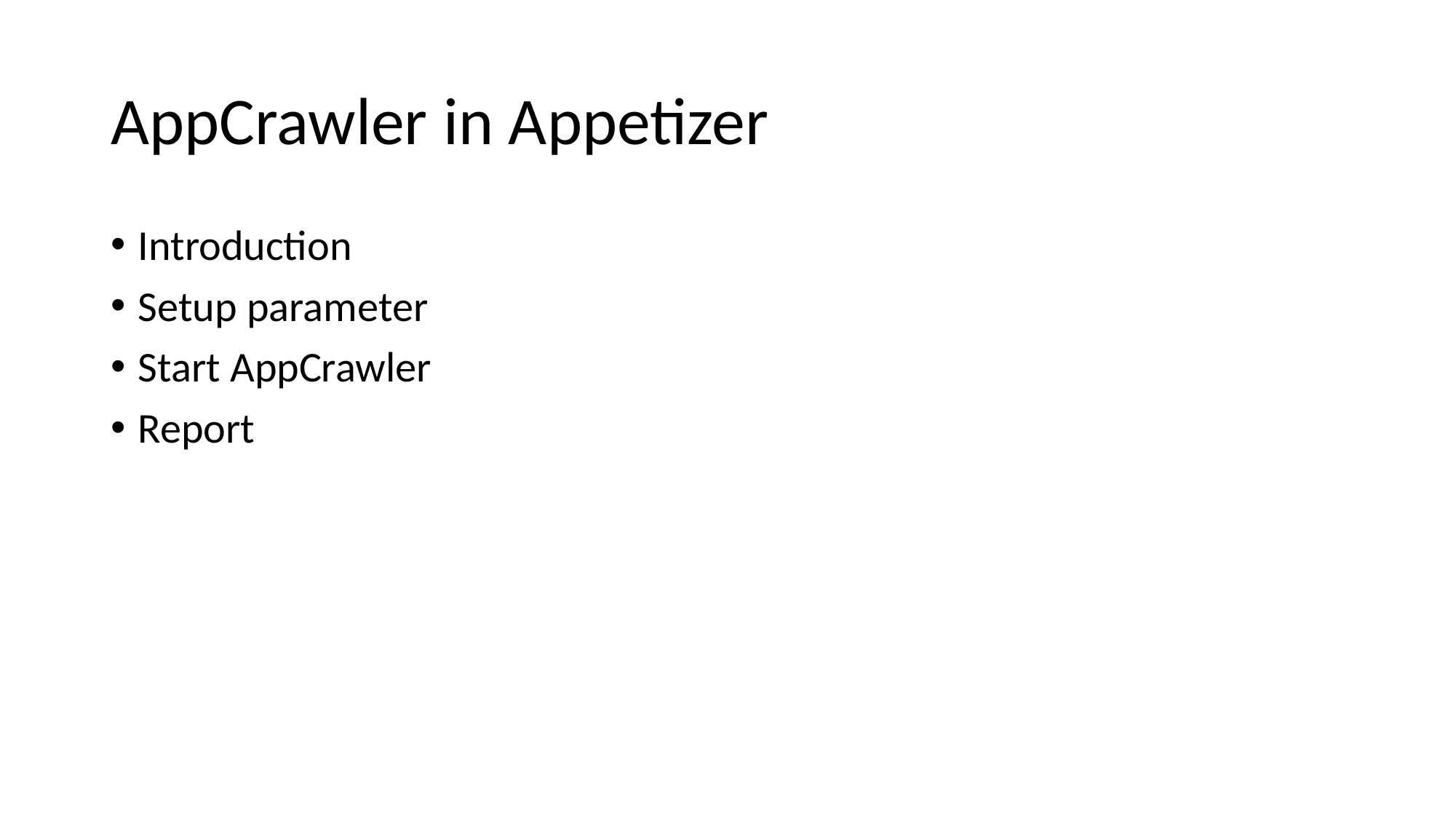

# AppCrawler in Appetizer
Introduction
Setup parameter
Start AppCrawler
Report